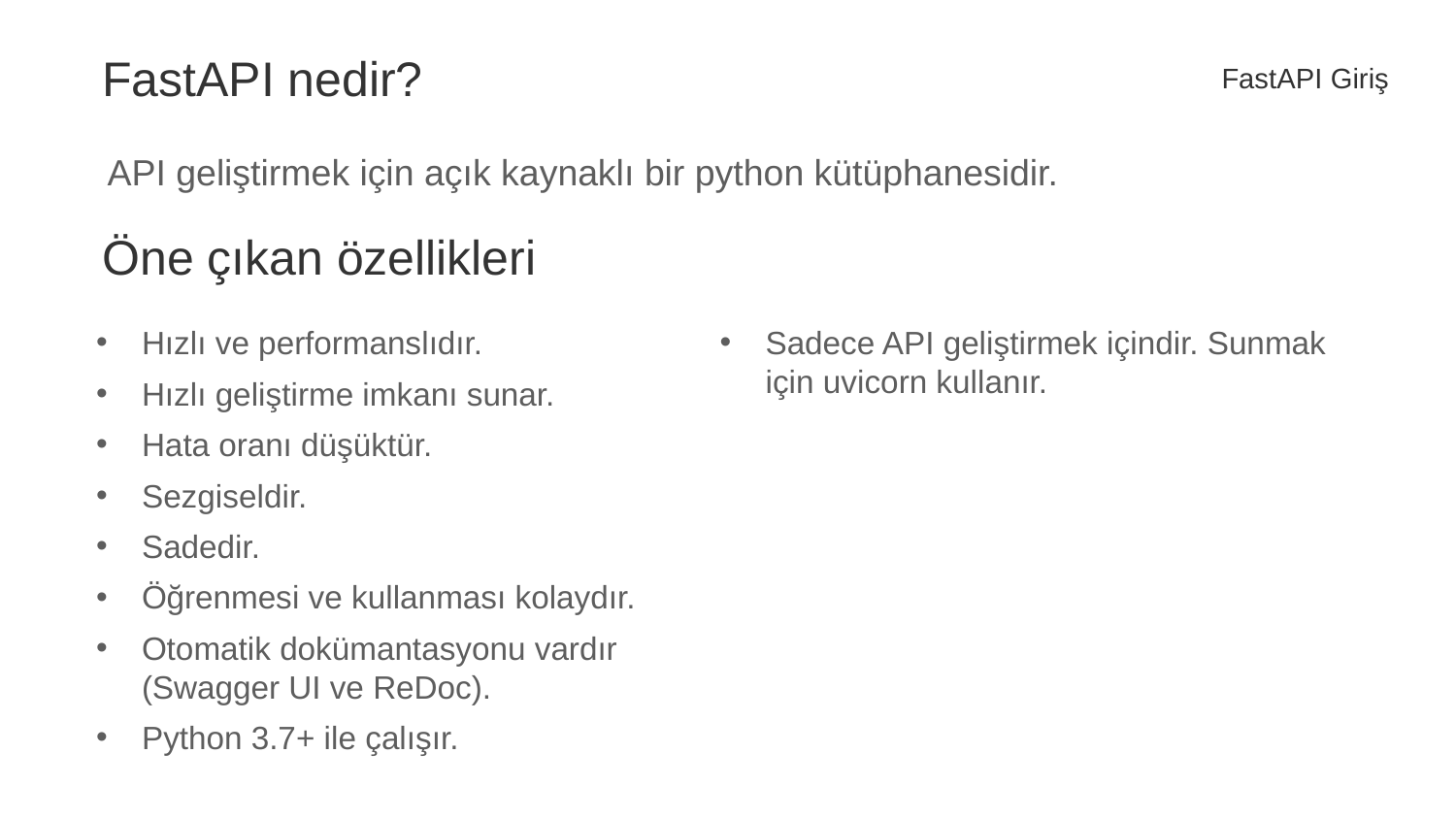

FastAPI nedir?
FastAPI Giriş
API geliştirmek için açık kaynaklı bir python kütüphanesidir.
Öne çıkan özellikleri
Hızlı ve performanslıdır.
Hızlı geliştirme imkanı sunar.
Hata oranı düşüktür.
Sezgiseldir.
Sadedir.
Öğrenmesi ve kullanması kolaydır.
Otomatik dokümantasyonu vardır (Swagger UI ve ReDoc).
Python 3.7+ ile çalışır.
Sadece API geliştirmek içindir. Sunmak için uvicorn kullanır.